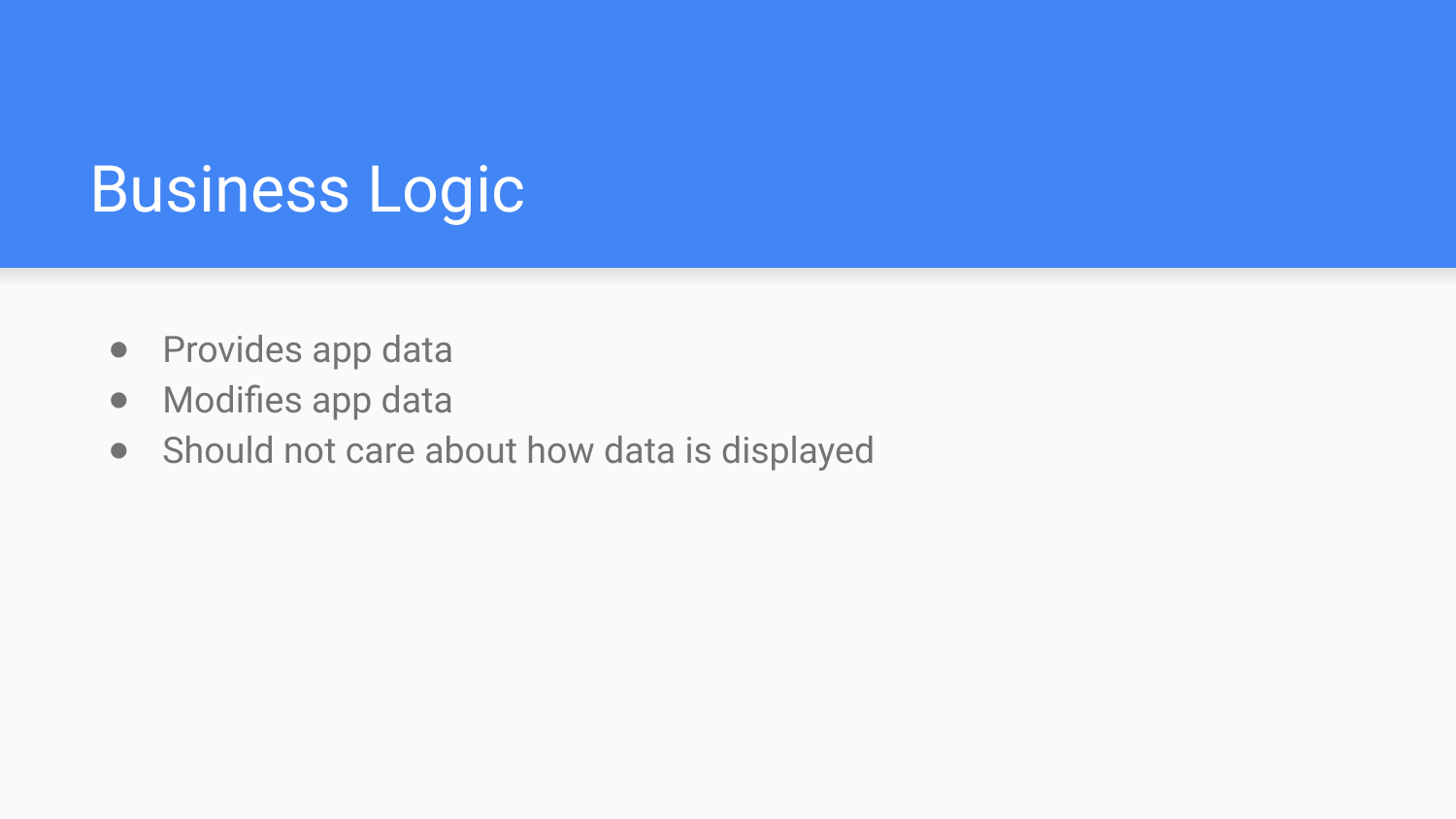

# Business Logic
Provides app data
Modifies app data
Should not care about how data is displayed